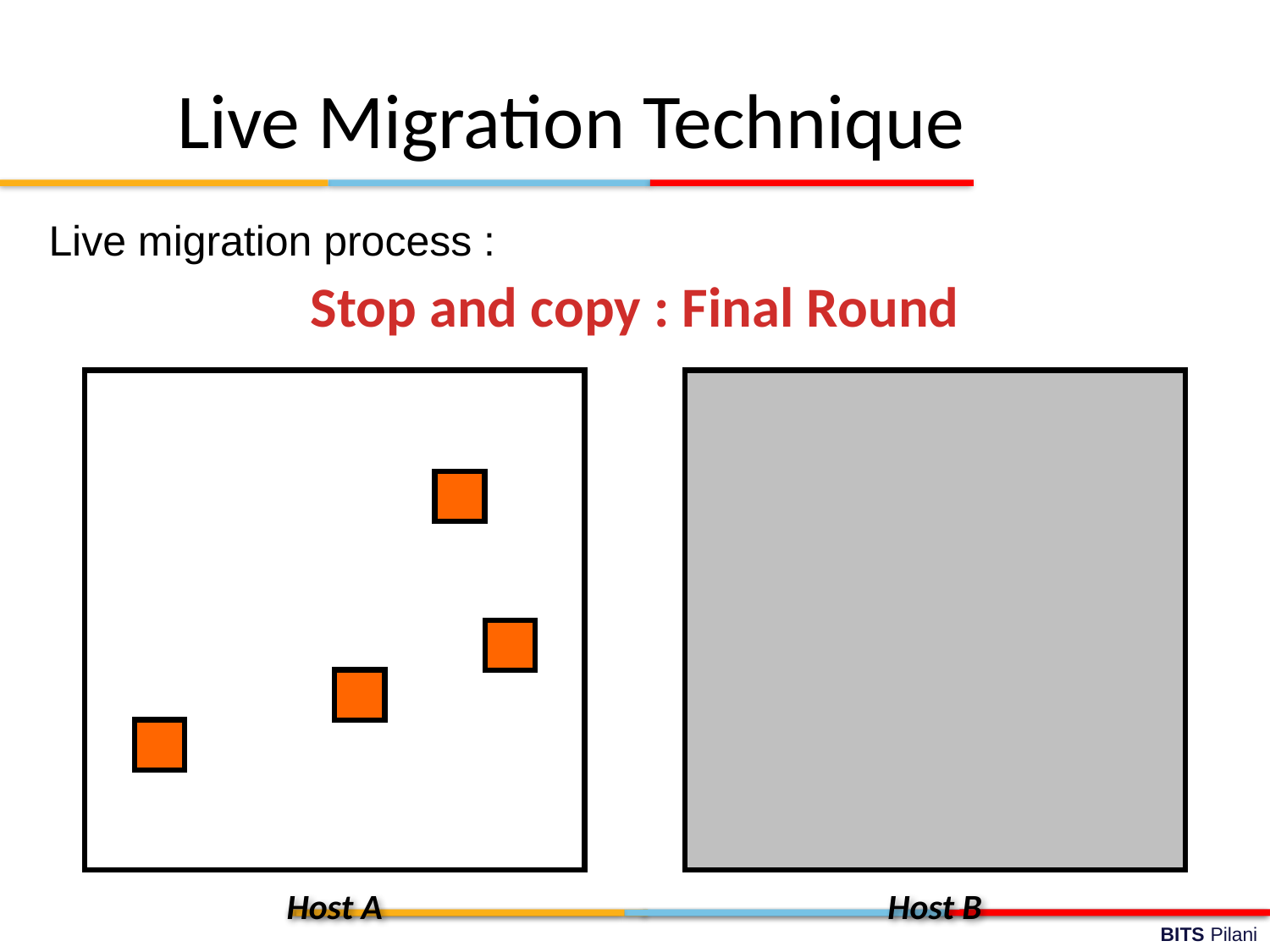

Live Migration Technique

Live migration process :
Stop and copy : Final Round

Host A
Host B